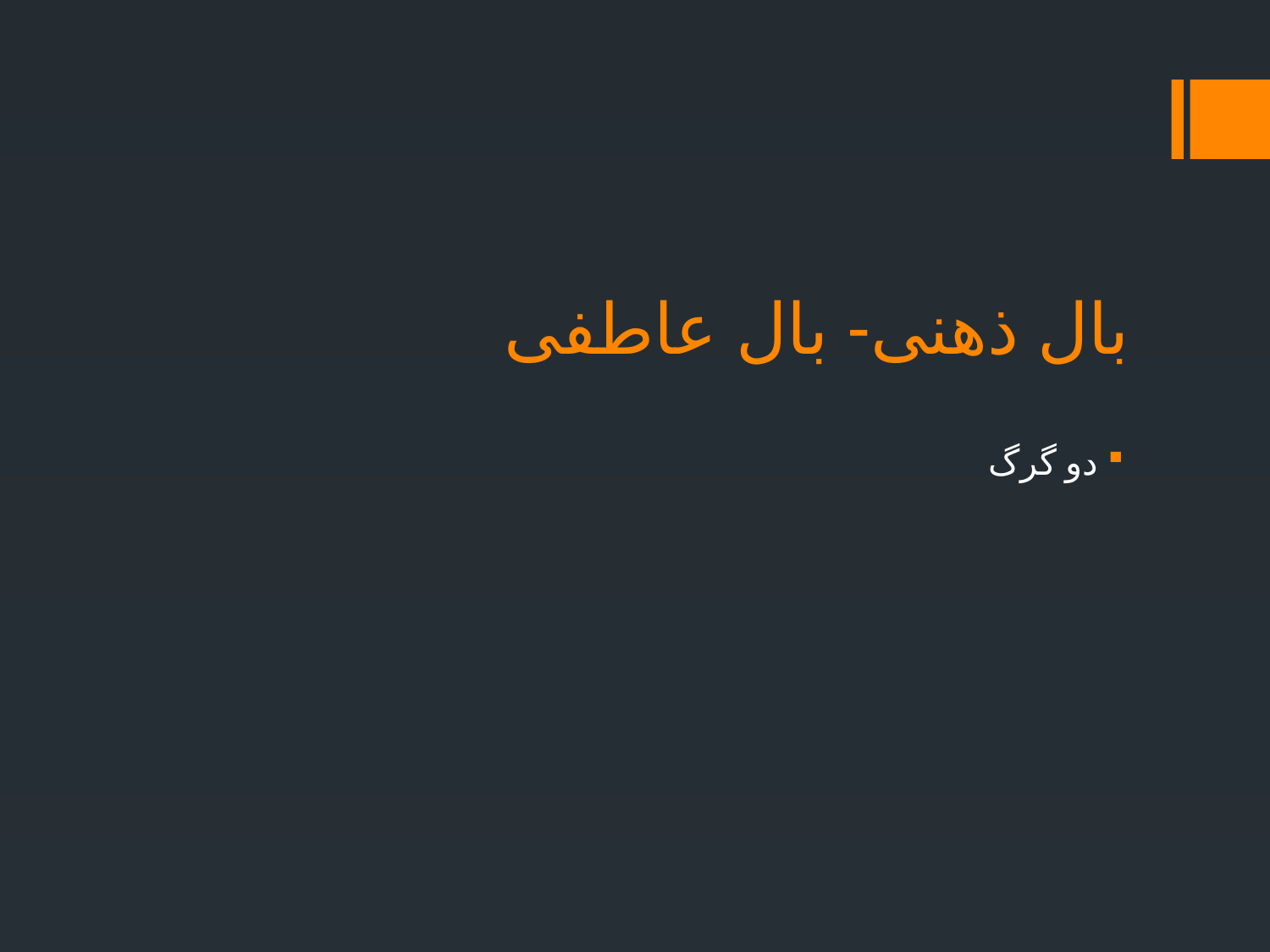

# بال ذهنی- بال عاطفی

دو گرگ